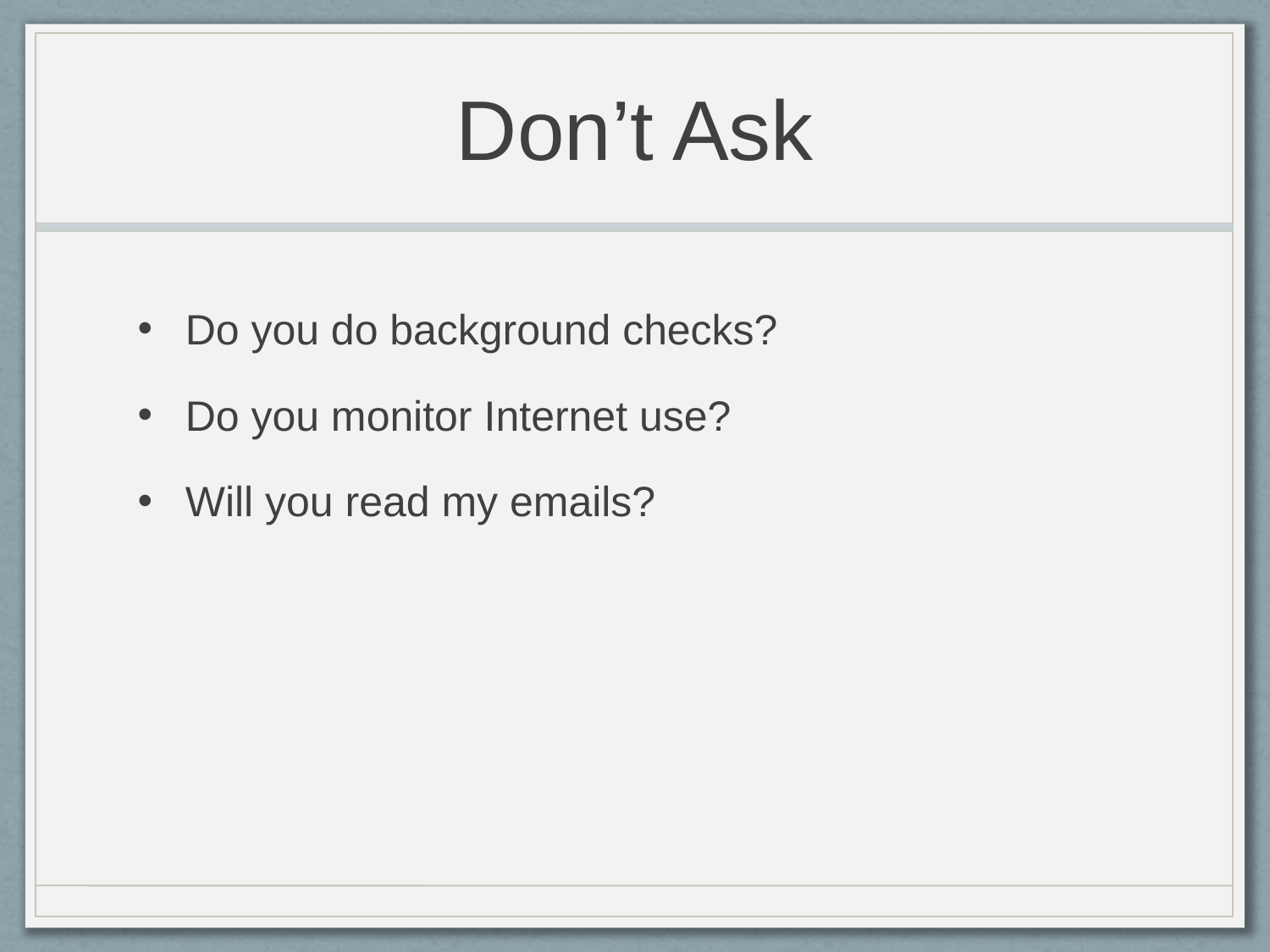

# Don’t Ask
Do you do background checks?
Do you monitor Internet use?
Will you read my emails?